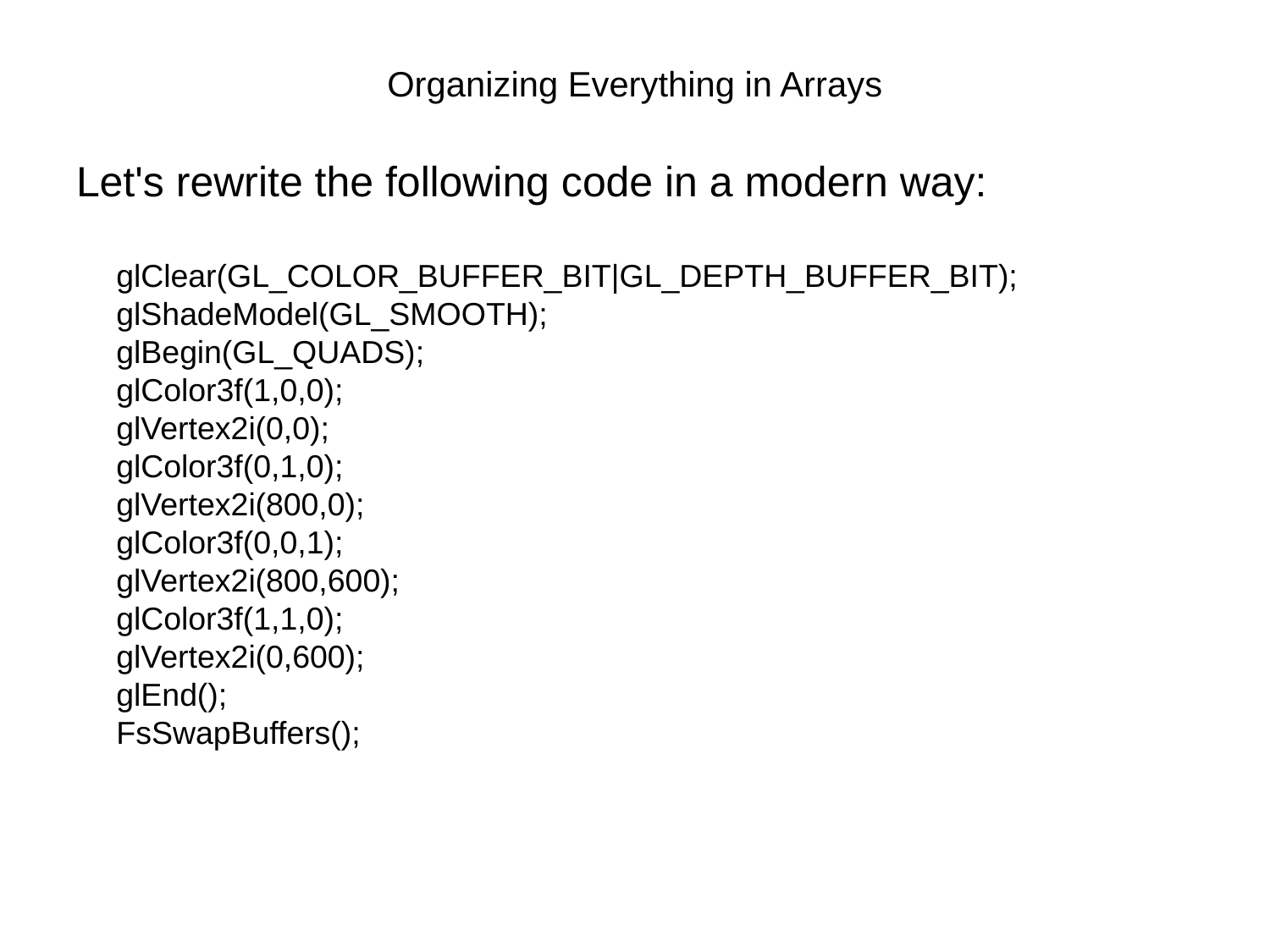

# Organizing Everything in Arrays
Let's rewrite the following code in a modern way:
    glClear(GL_COLOR_BUFFER_BIT|GL_DEPTH_BUFFER_BIT);
    glShadeModel(GL_SMOOTH);
    glBegin(GL_QUADS);
    glColor3f(1,0,0);
    glVertex2i(0,0);
    glColor3f(0,1,0);
    glVertex2i(800,0);
    glColor3f(0,0,1);
    glVertex2i(800,600);
    glColor3f(1,1,0);
    glVertex2i(0,600);
    glEnd();
    FsSwapBuffers();